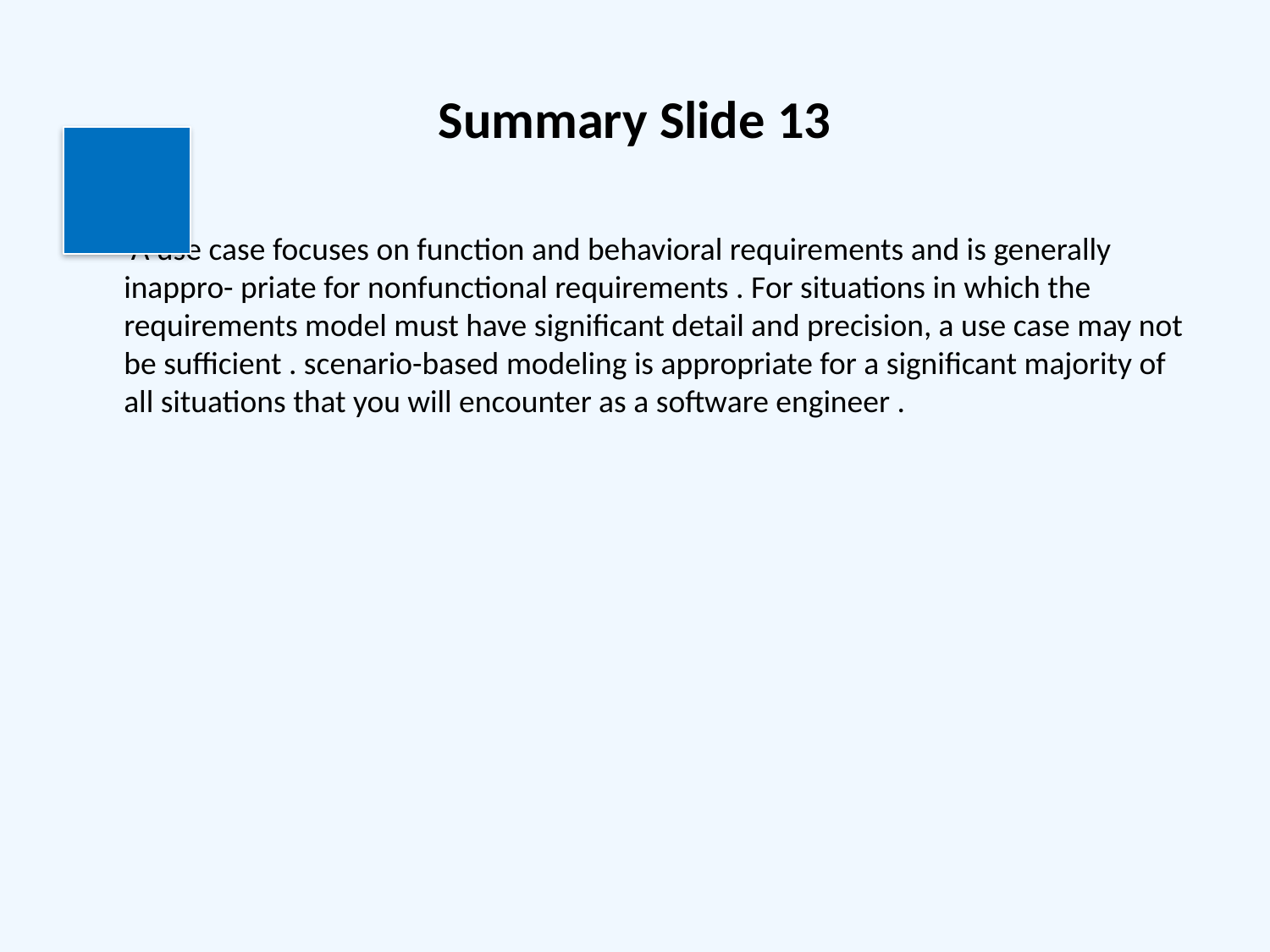

# Summary Slide 13

 A use case focuses on function and behavioral requirements and is generally inappro- priate for nonfunctional requirements . For situations in which the requirements model must have significant detail and precision, a use case may not be sufficient . scenario-based modeling is appropriate for a significant majority of all situations that you will encounter as a software engineer .